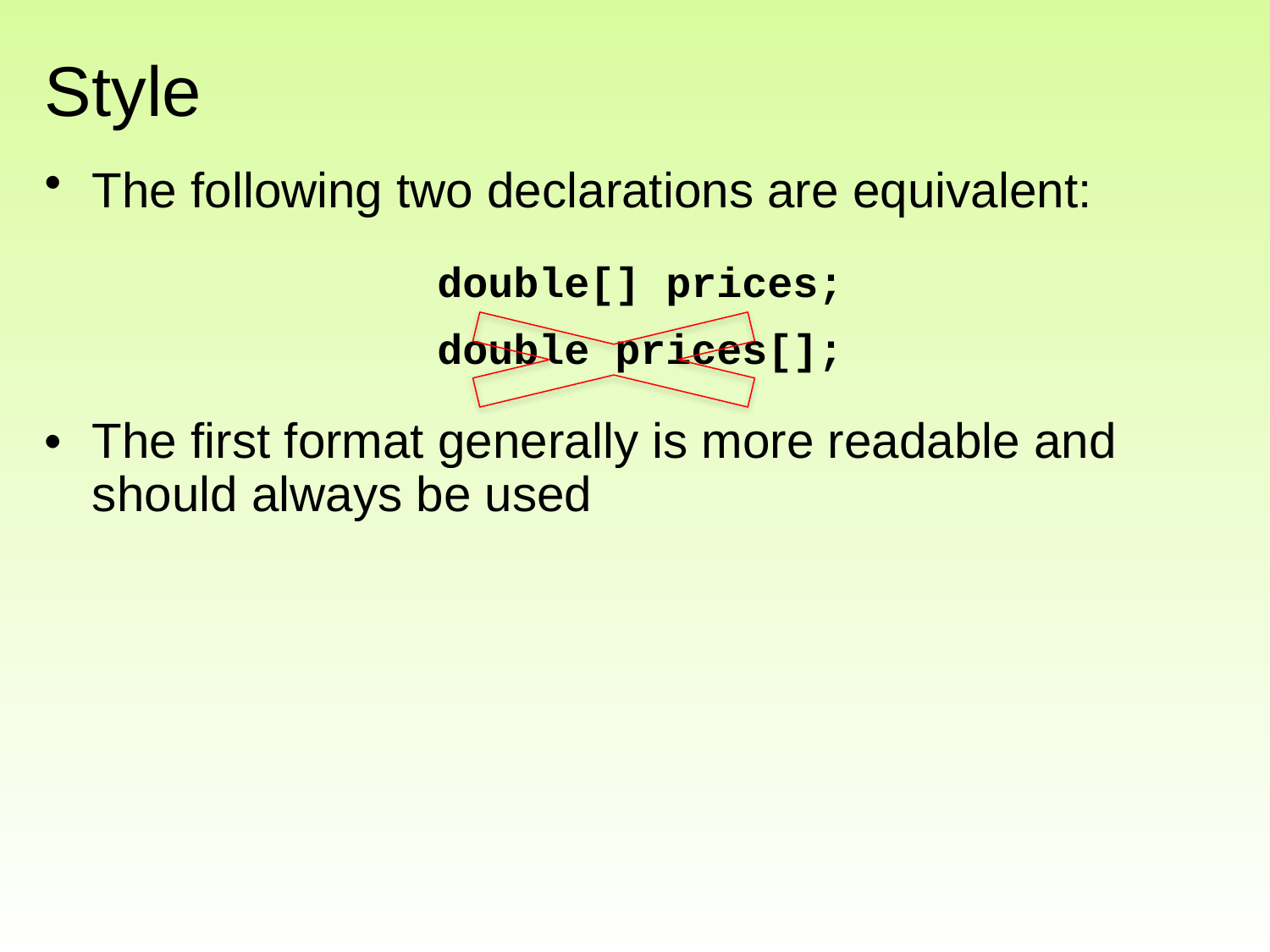

# Style
The following two declarations are equivalent:
double[] prices;
double prices[];
The first format generally is more readable and should always be used